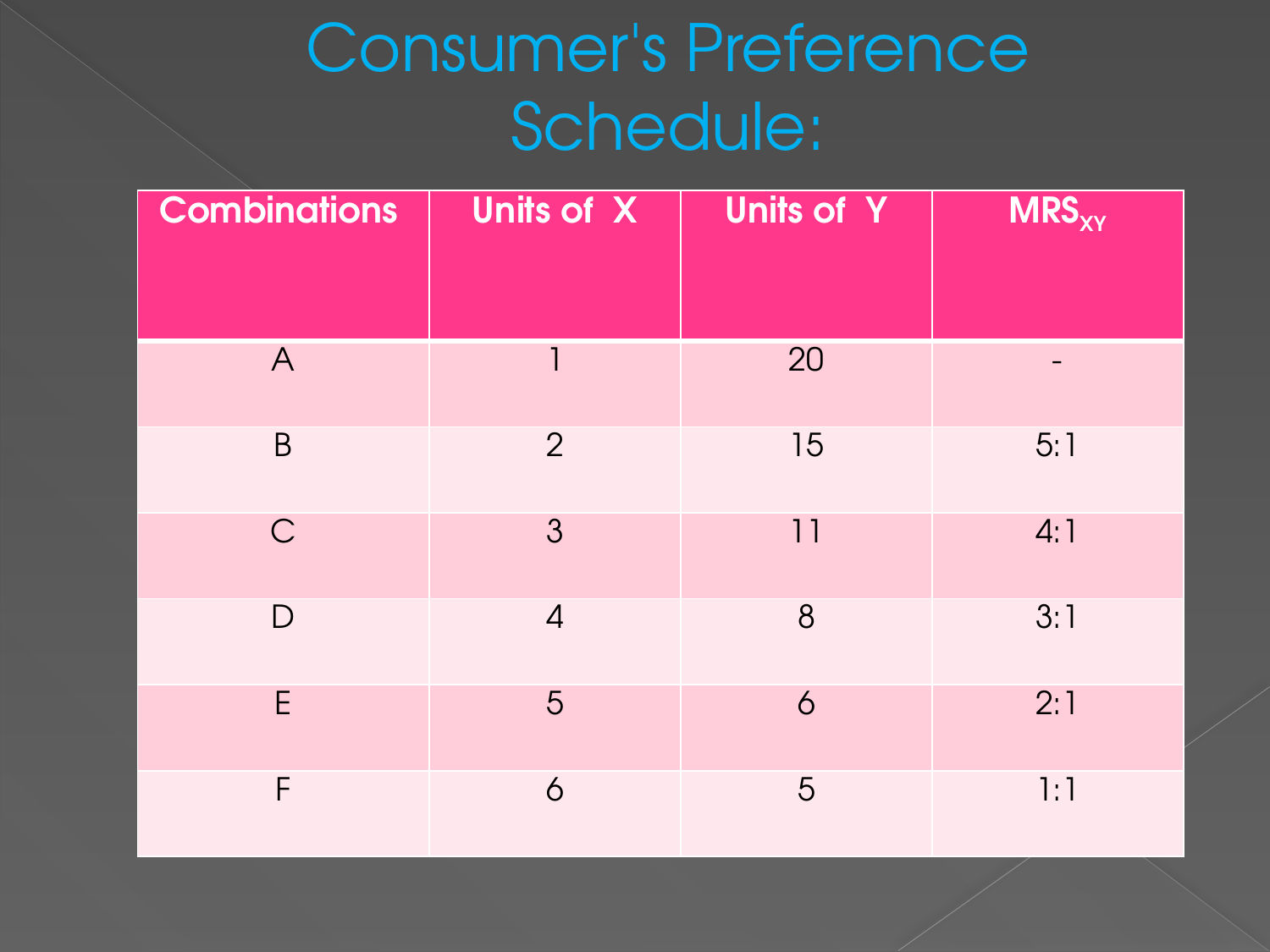

# Consumer's Preference Schedule:
| Combinations | Units of X | Units of Y | MRSXY |
| --- | --- | --- | --- |
| A | 1 | 20 | - |
| B | 2 | 15 | 5:1 |
| C | 3 | 11 | 4:1 |
| D | 4 | 8 | 3:1 |
| E | 5 | 6 | 2:1 |
| F | 6 | 5 | 1:1 |